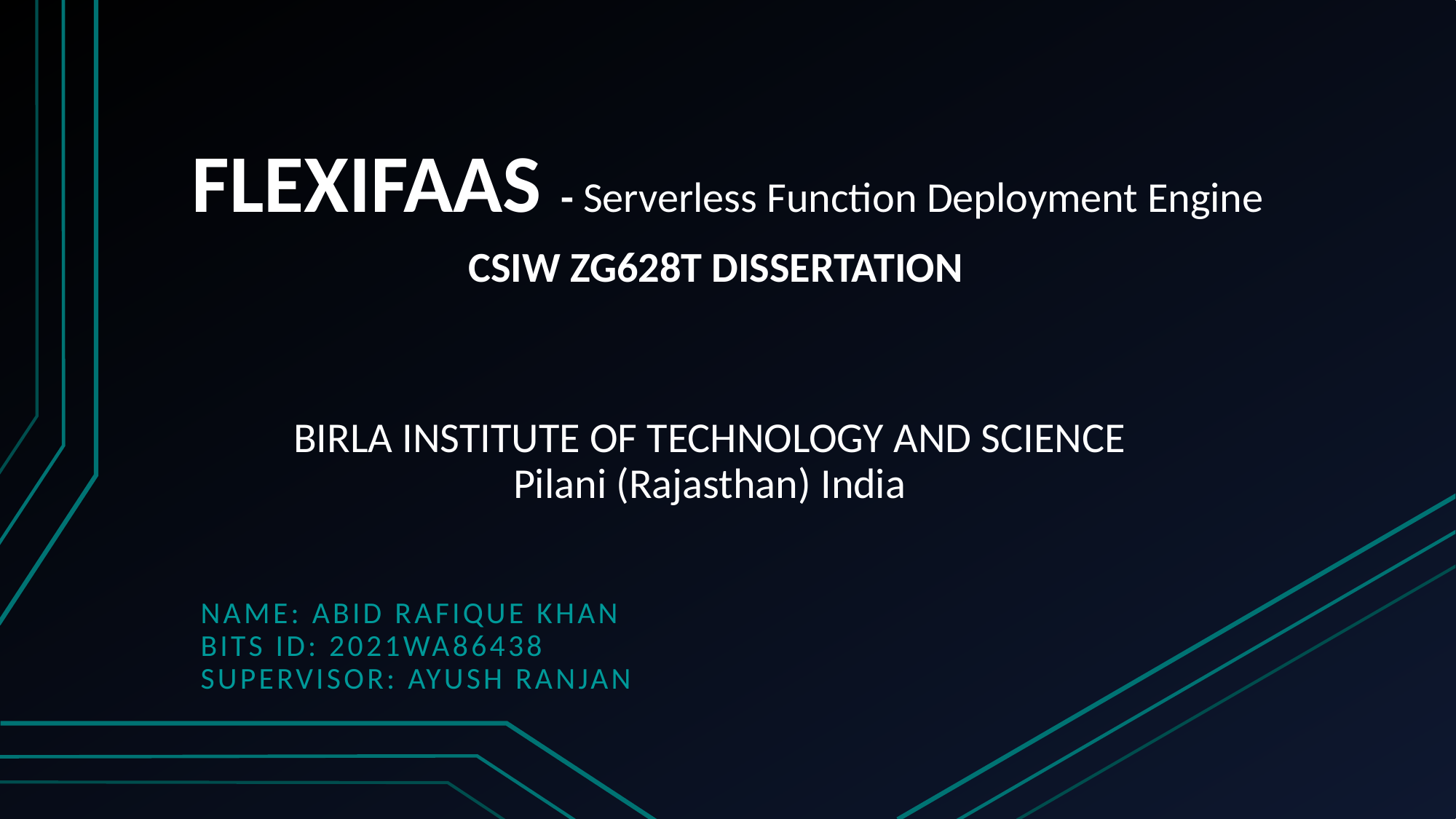

# FLEXIFAAS - Serverless Function Deployment Engine
CSIW ZG628T DISSERTATION
BIRLA INSTITUTE OF TECHNOLOGY AND SCIENCE
Pilani (Rajasthan) India
Name: Abid Rafique Khan
BITS ID: 2021WA86438
SUPERVISOR: AYUSH RANJAN